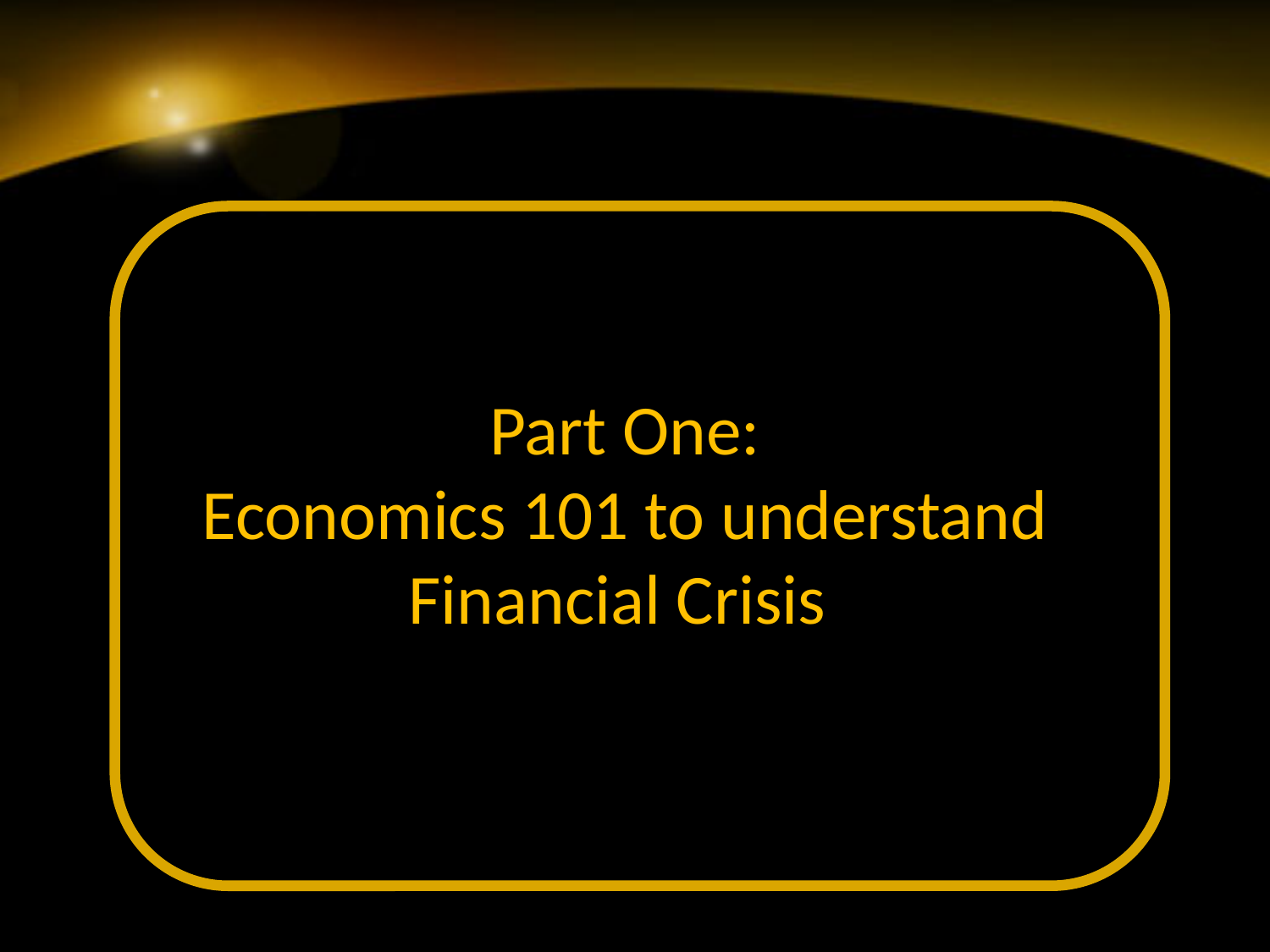

# Part One: Economics 101 to understand Financial Crisis